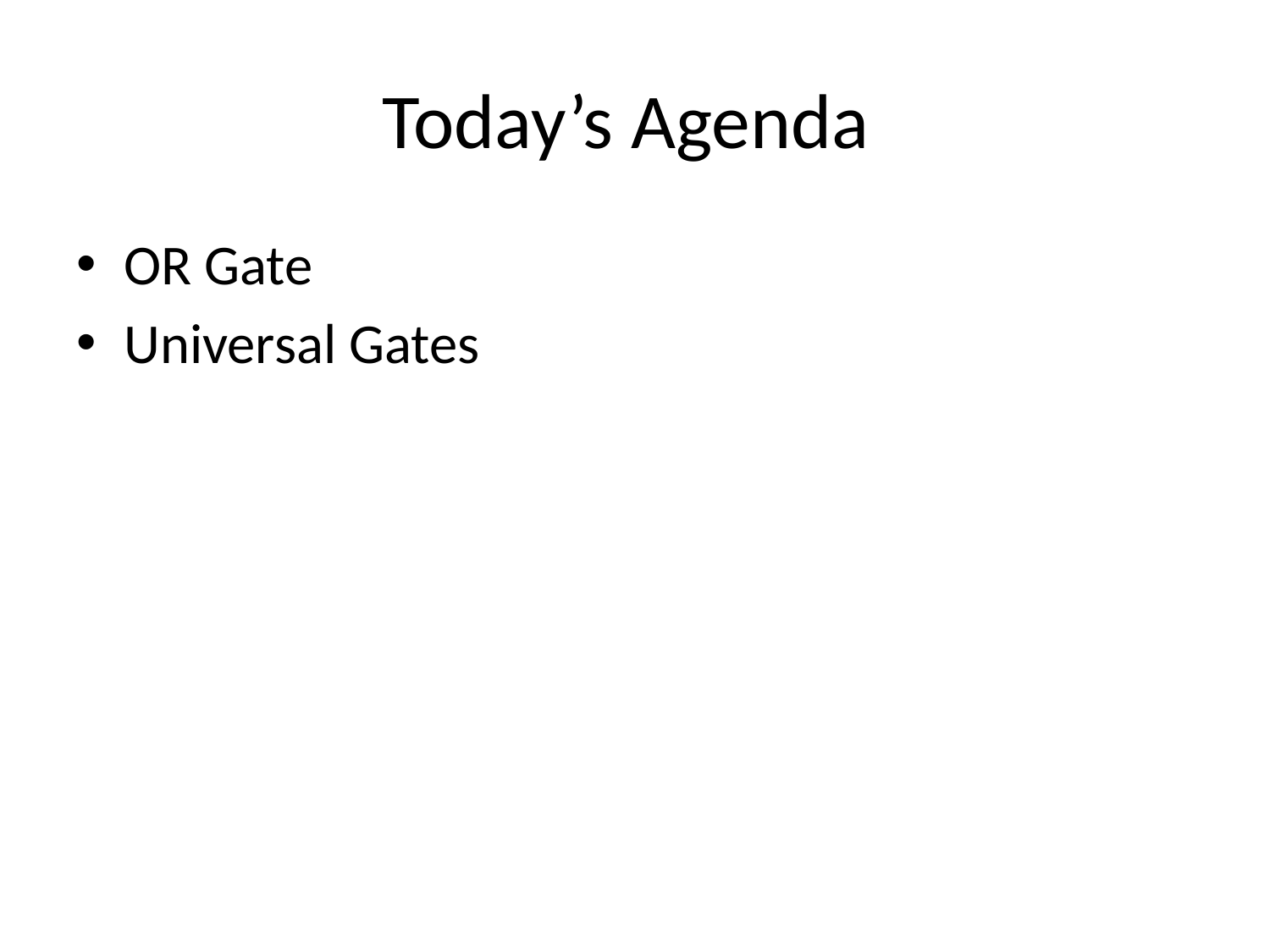

# Today’s Agenda
OR Gate
Universal Gates